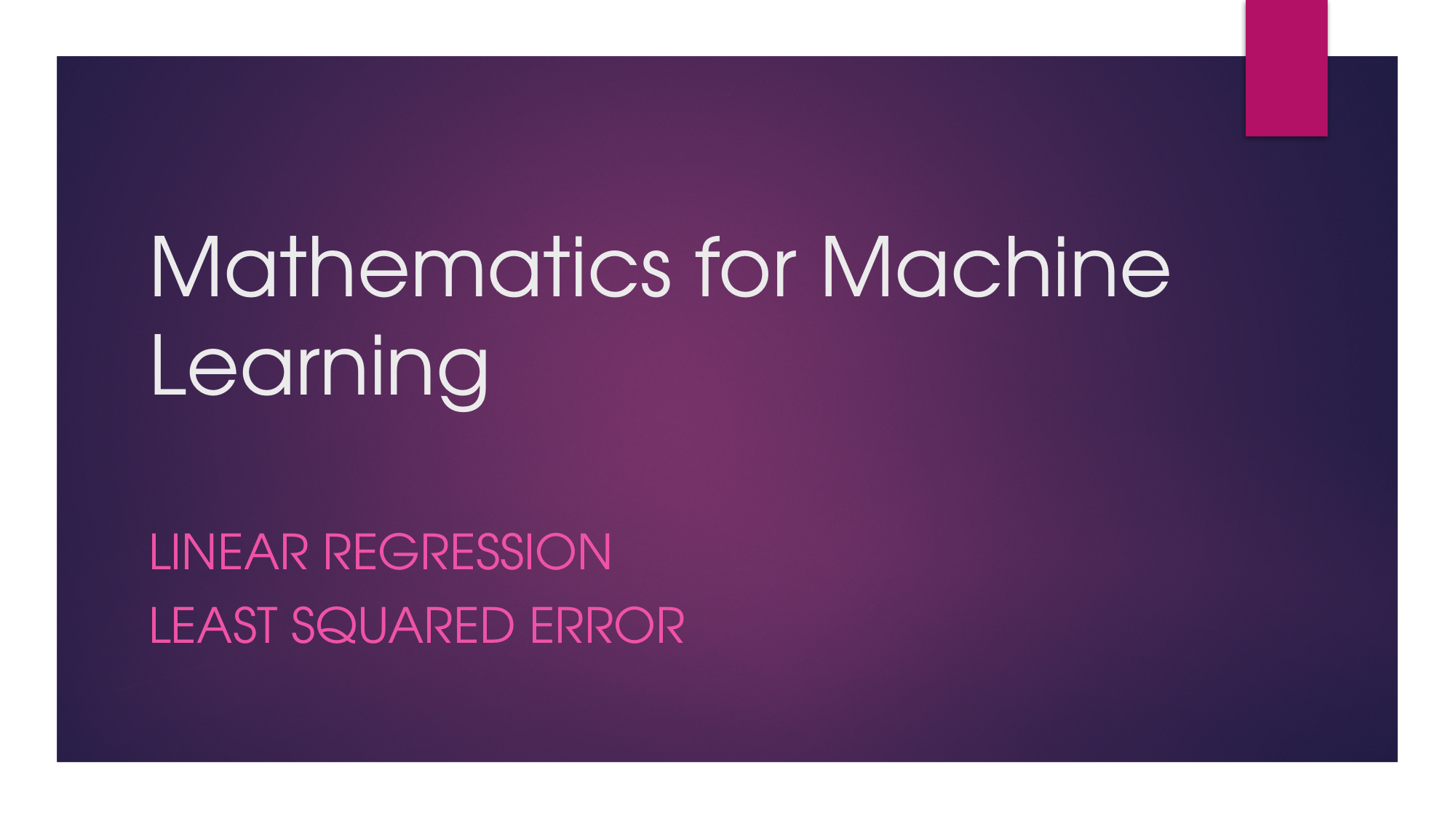

# Mathematics for Machine Learning
Lınear regressıon
Least squared error